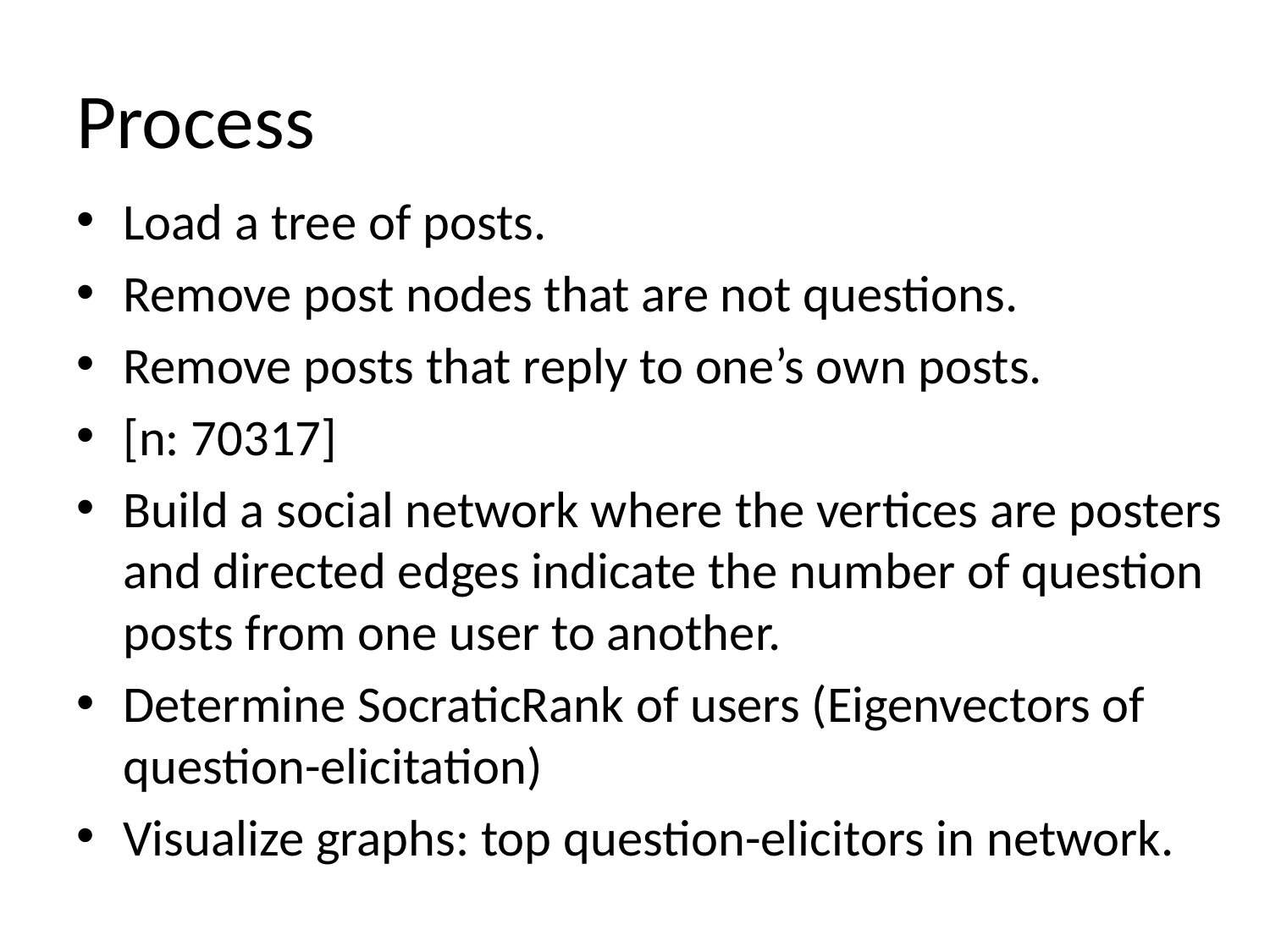

# Process
Load a tree of posts.
Remove post nodes that are not questions.
Remove posts that reply to one’s own posts.
[n: 70317]
Build a social network where the vertices are posters and directed edges indicate the number of question posts from one user to another.
Determine SocraticRank of users (Eigenvectors of question-elicitation)
Visualize graphs: top question-elicitors in network.